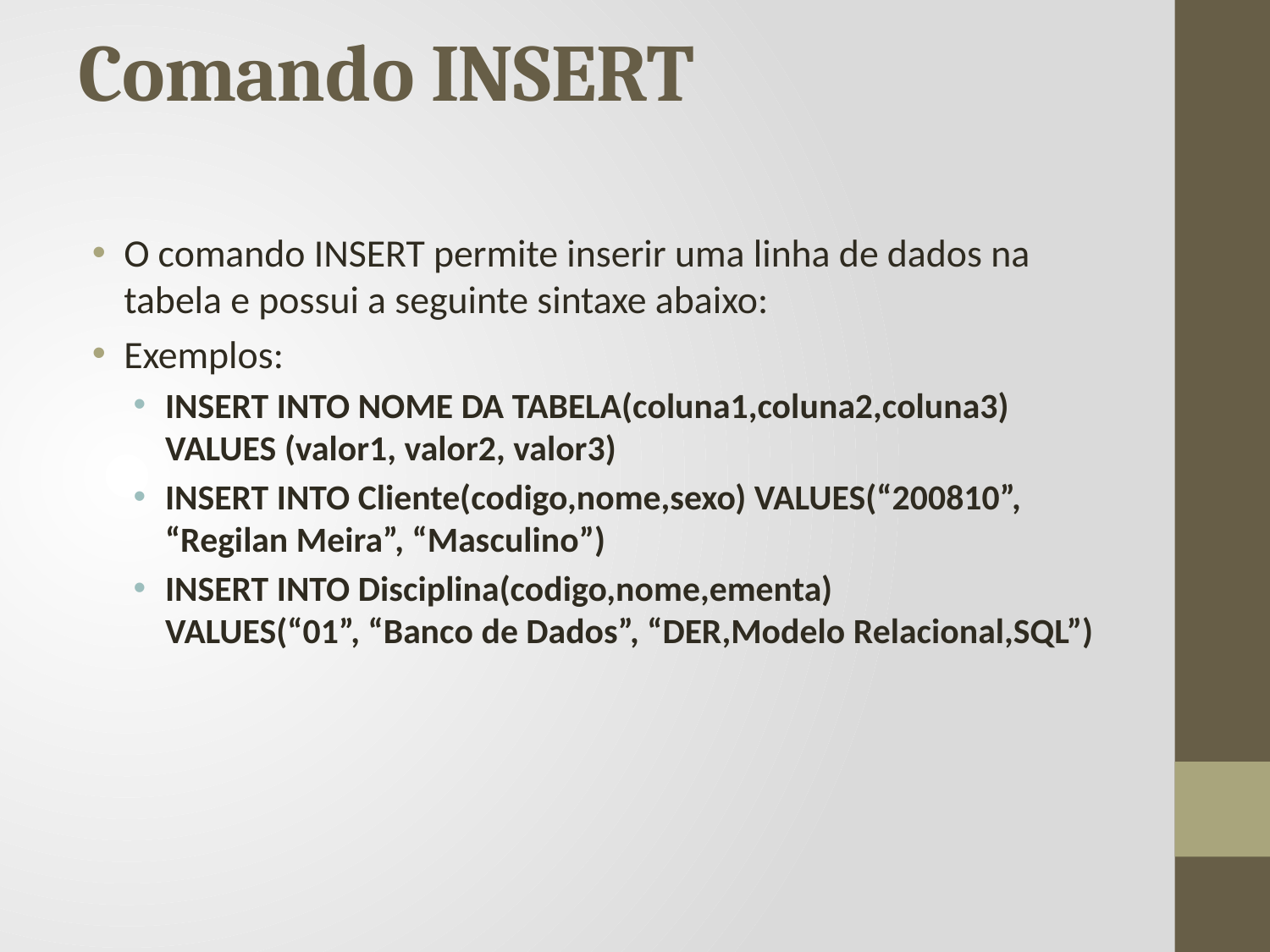

# Comando INSERT
O comando INSERT permite inserir uma linha de dados na tabela e possui a seguinte sintaxe abaixo:
Exemplos:
INSERT INTO NOME DA TABELA(coluna1,coluna2,coluna3) VALUES (valor1, valor2, valor3)
INSERT INTO Cliente(codigo,nome,sexo) VALUES(“200810”, “Regilan Meira”, “Masculino”)
INSERT INTO Disciplina(codigo,nome,ementa)
VALUES(“01”, “Banco de Dados”, “DER,Modelo Relacional,SQL”)